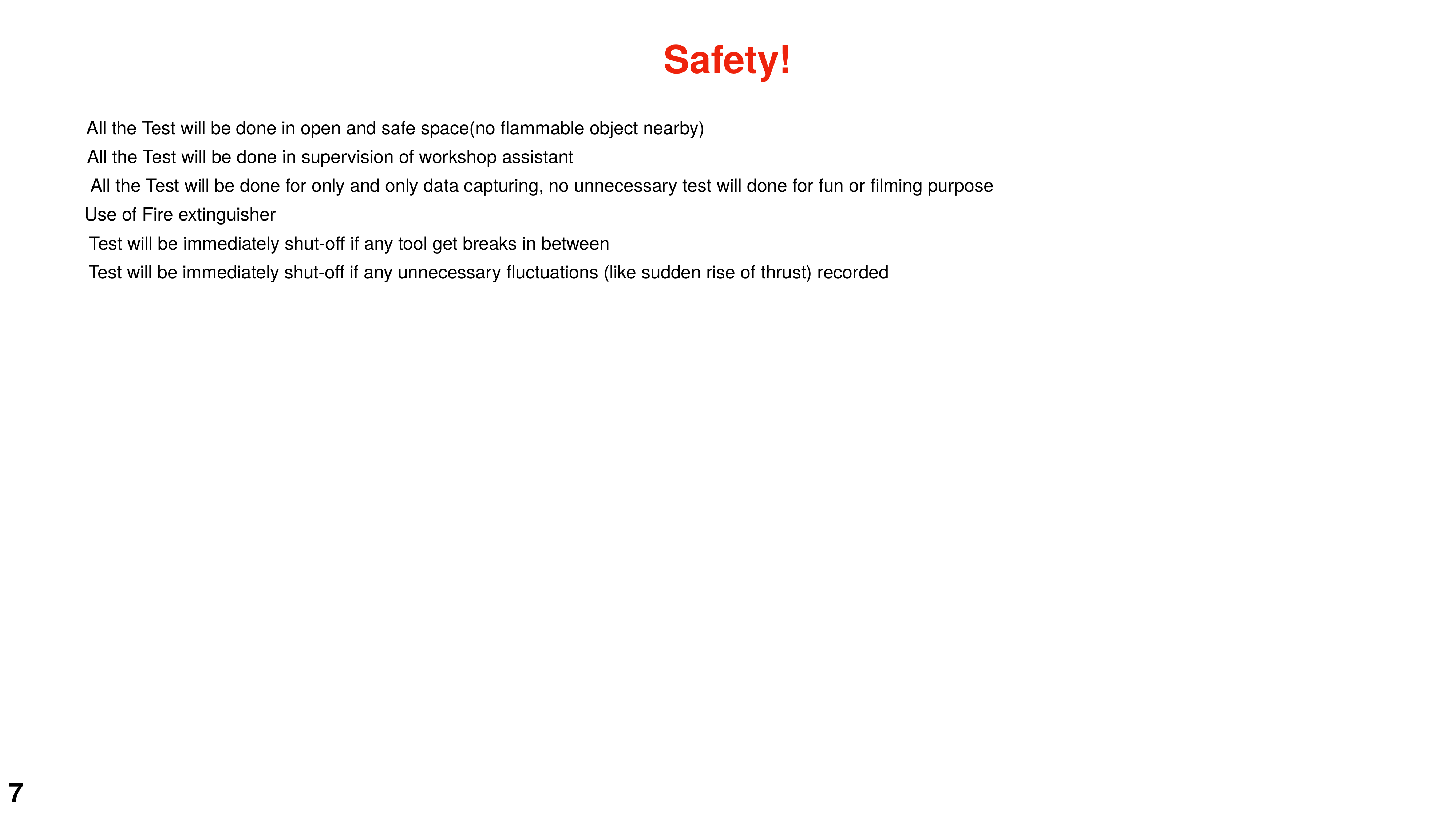

Safety!
All the Test will be done in open and safe space(no flammable object nearby)
All the Test will be done in supervision of workshop assistant
All the Test will be done for only and only data capturing, no unnecessary test will done for fun or filming purpose
Use of Fire extinguisher
Test will be immediately shut-off if any tool get breaks in between
Test will be immediately shut-off if any unnecessary fluctuations (like sudden rise of thrust) recorded
7